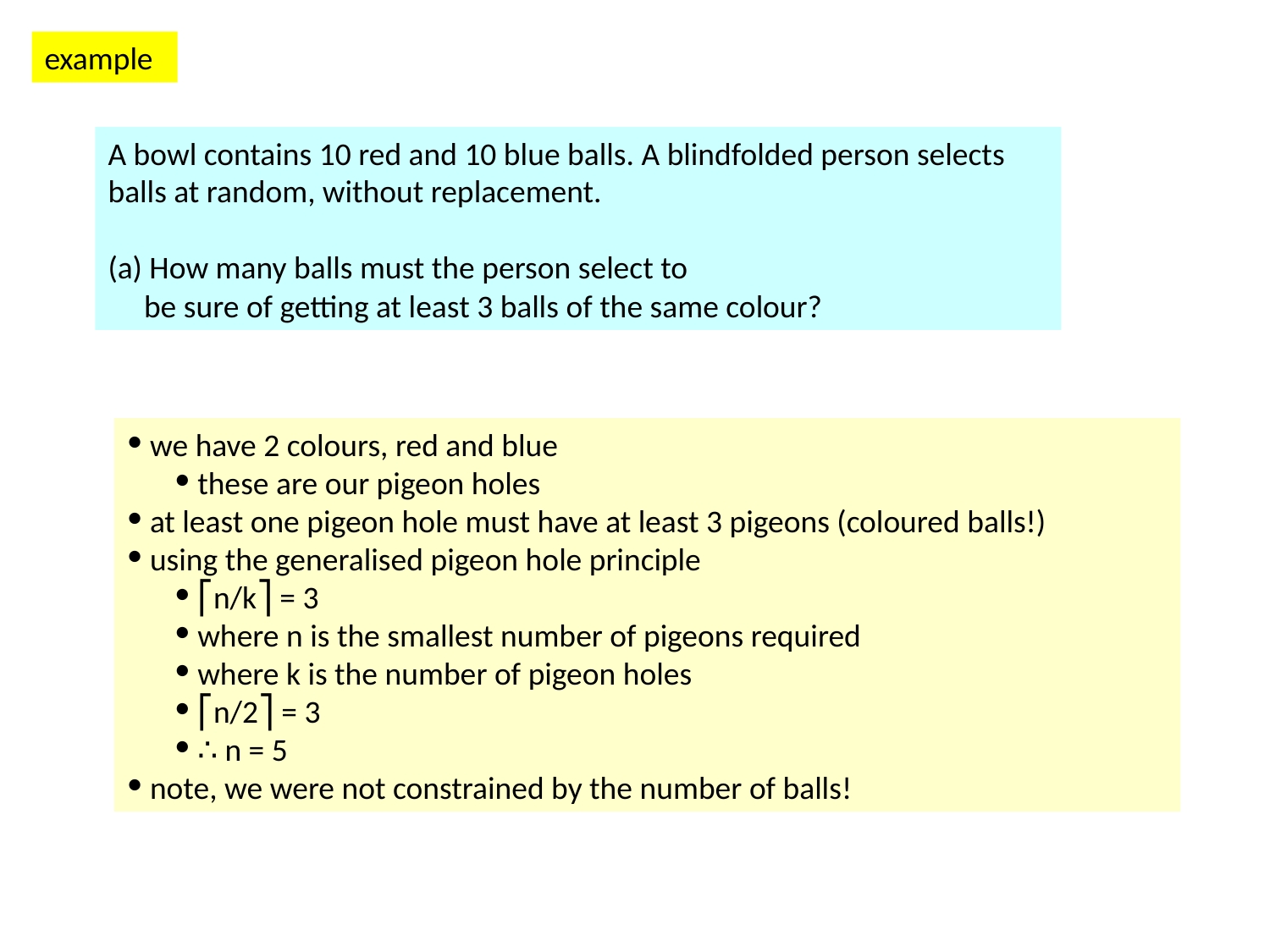

example
A bowl contains 10 red and 10 blue balls. A blindfolded person selects
balls at random, without replacement.

(a) How many balls must the person select to
     be sure of getting at least 3 balls of the same colour?
 we have 2 colours, red and blue
 these are our pigeon holes
 at least one pigeon hole must have at least 3 pigeons (coloured balls!)
 using the generalised pigeon hole principle
 ⎡n/k⎤ = 3
 where n is the smallest number of pigeons required
 where k is the number of pigeon holes
 ⎡n/2⎤ = 3
 ∴ n = 5
 note, we were not constrained by the number of balls!